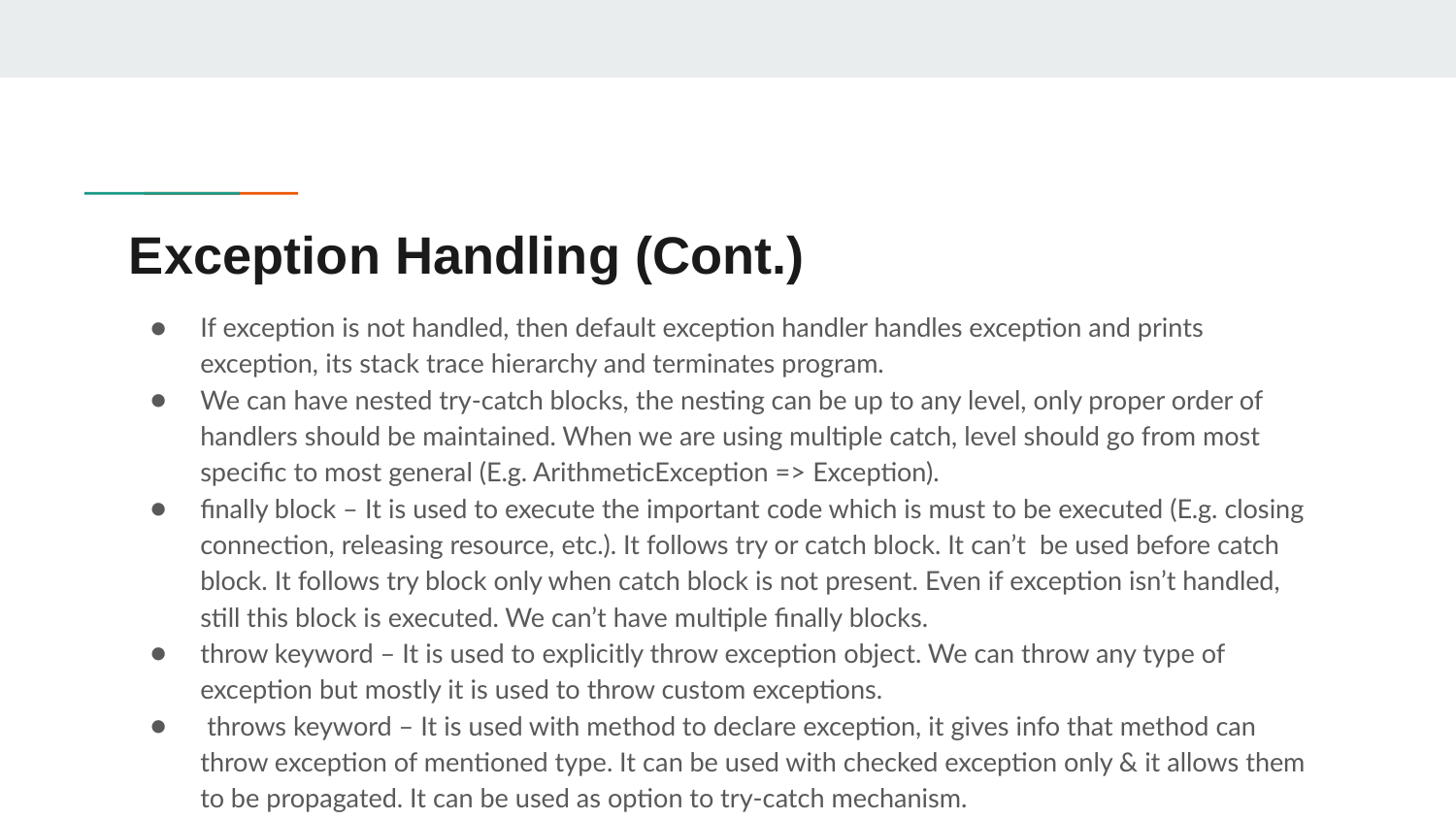

# Exception Handling (Cont.)
If exception is not handled, then default exception handler handles exception and prints exception, its stack trace hierarchy and terminates program.
We can have nested try-catch blocks, the nesting can be up to any level, only proper order of handlers should be maintained. When we are using multiple catch, level should go from most specific to most general (E.g. ArithmeticException => Exception).
finally block – It is used to execute the important code which is must to be executed (E.g. closing connection, releasing resource, etc.). It follows try or catch block. It can’t  be used before catch block. It follows try block only when catch block is not present. Even if exception isn’t handled, still this block is executed. We can’t have multiple finally blocks.
throw keyword – It is used to explicitly throw exception object. We can throw any type of exception but mostly it is used to throw custom exceptions.
 throws keyword – It is used with method to declare exception, it gives info that method can throw exception of mentioned type. It can be used with checked exception only & it allows them to be propagated. It can be used as option to try-catch mechanism.